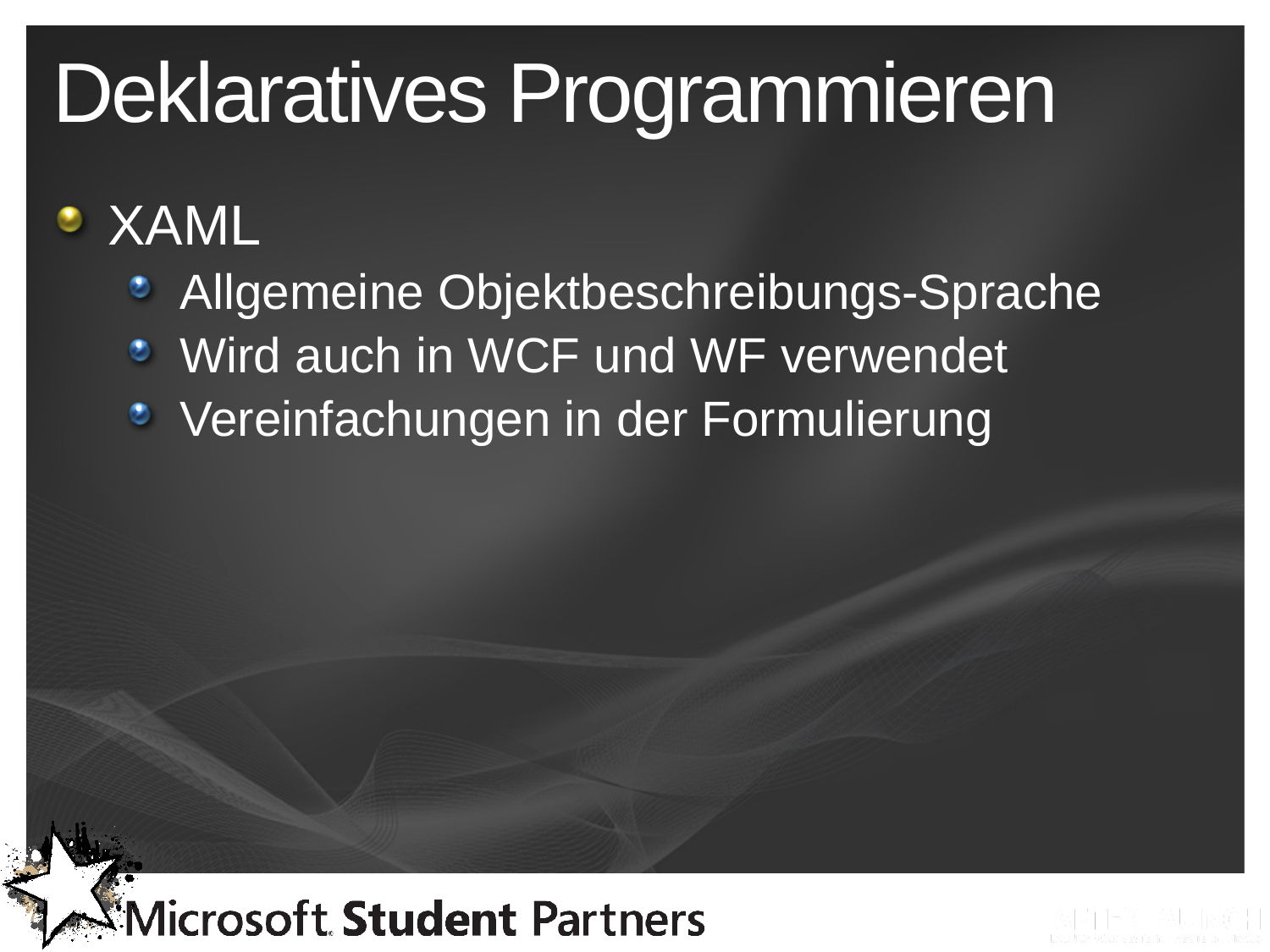

# Deklaratives Programmieren
XAML
Allgemeine Objektbeschreibungs-Sprache
Wird auch in WCF und WF verwendet
Vereinfachungen in der Formulierung